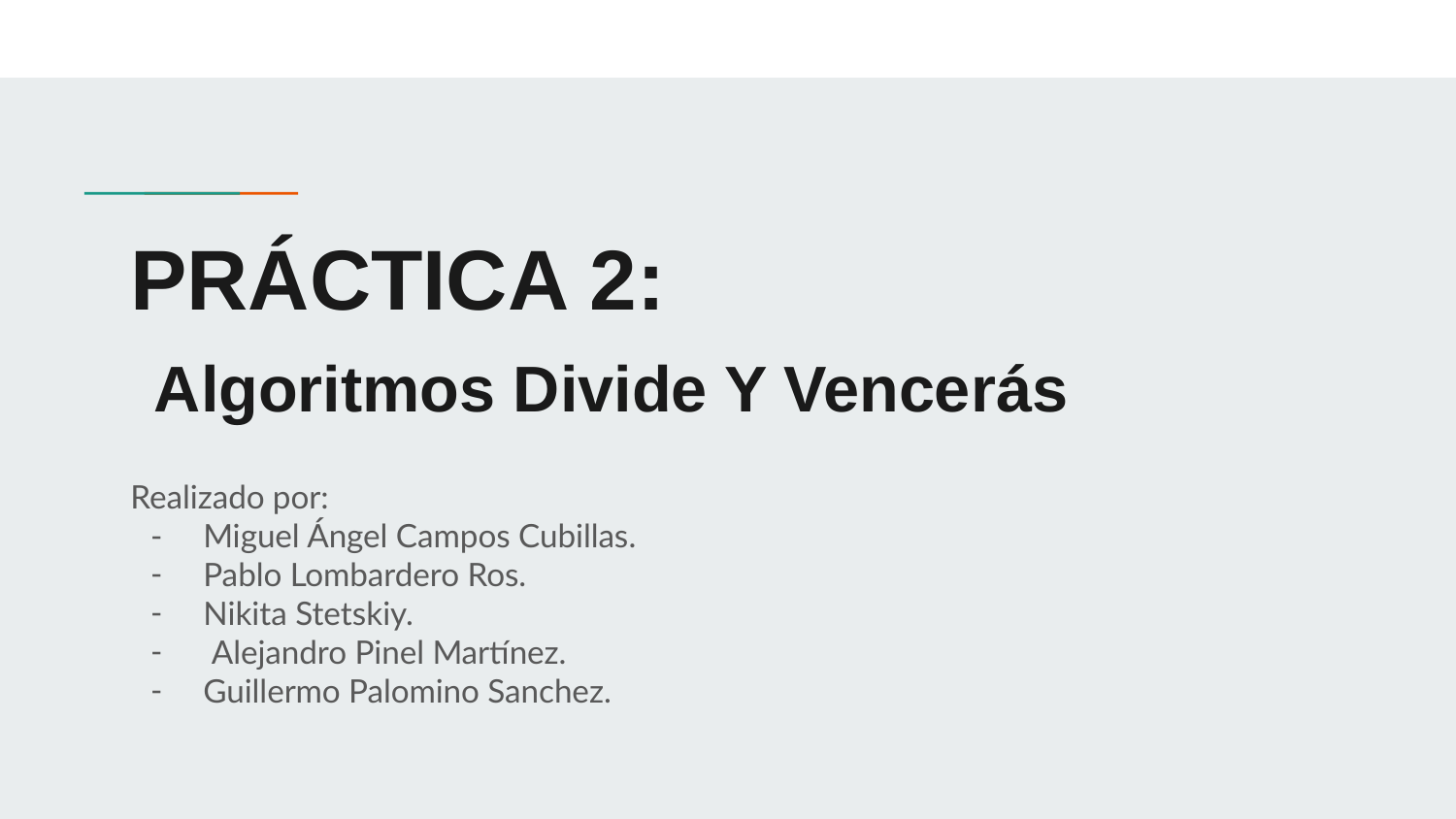

# PRÁCTICA 2:
 Algoritmos Divide Y Vencerás
Realizado por:
Miguel Ángel Campos Cubillas.
Pablo Lombardero Ros.
Nikita Stetskiy.
 Alejandro Pinel Martínez.
Guillermo Palomino Sanchez.